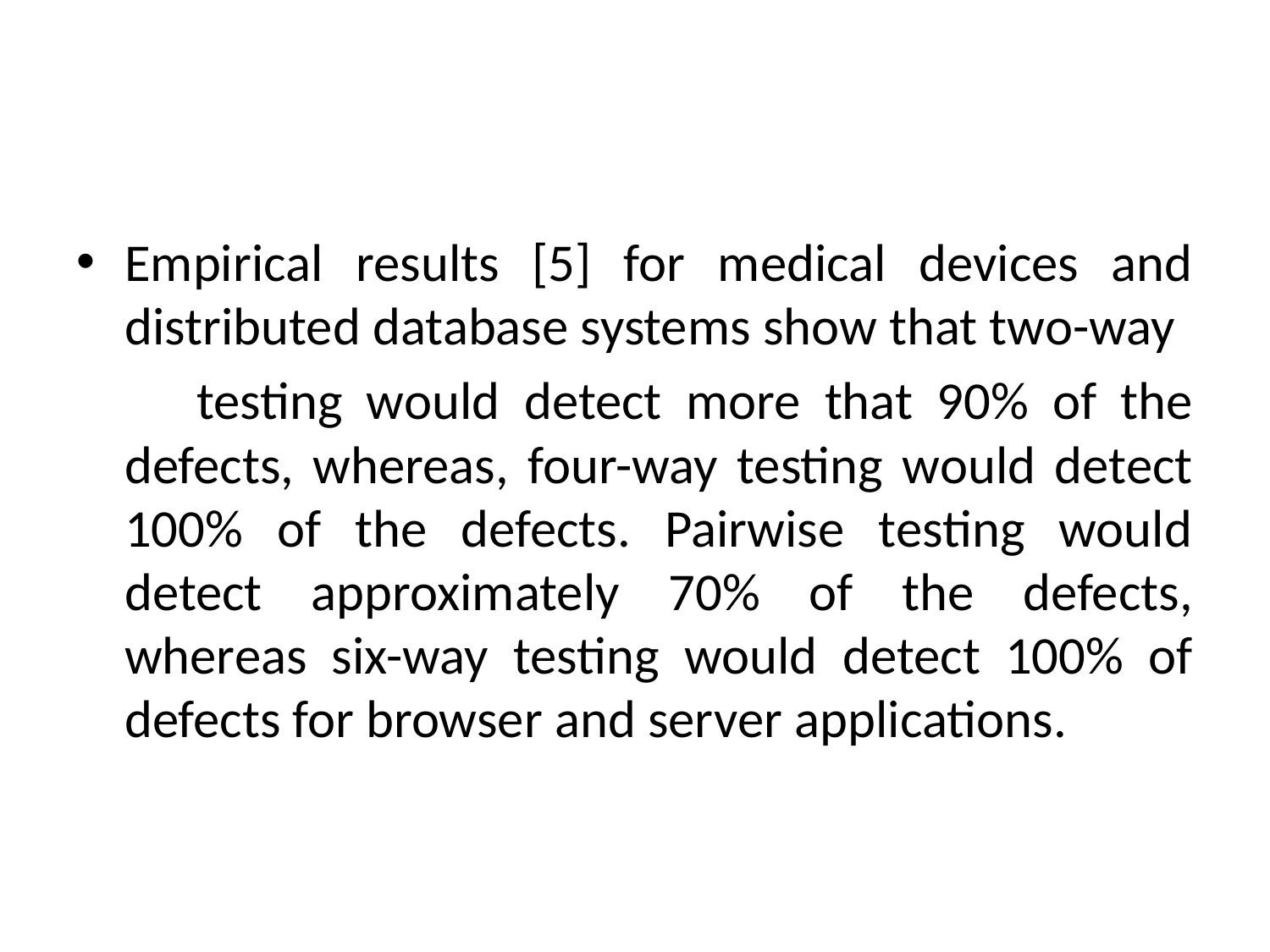

#
Empirical results [5] for medical devices and distributed database systems show that two-way
     testing would detect more that 90% of the defects, whereas, four-way testing would detect 100% of the defects. Pairwise testing would detect approximately 70% of the defects, whereas six-way testing would detect 100% of defects for browser and server applications.